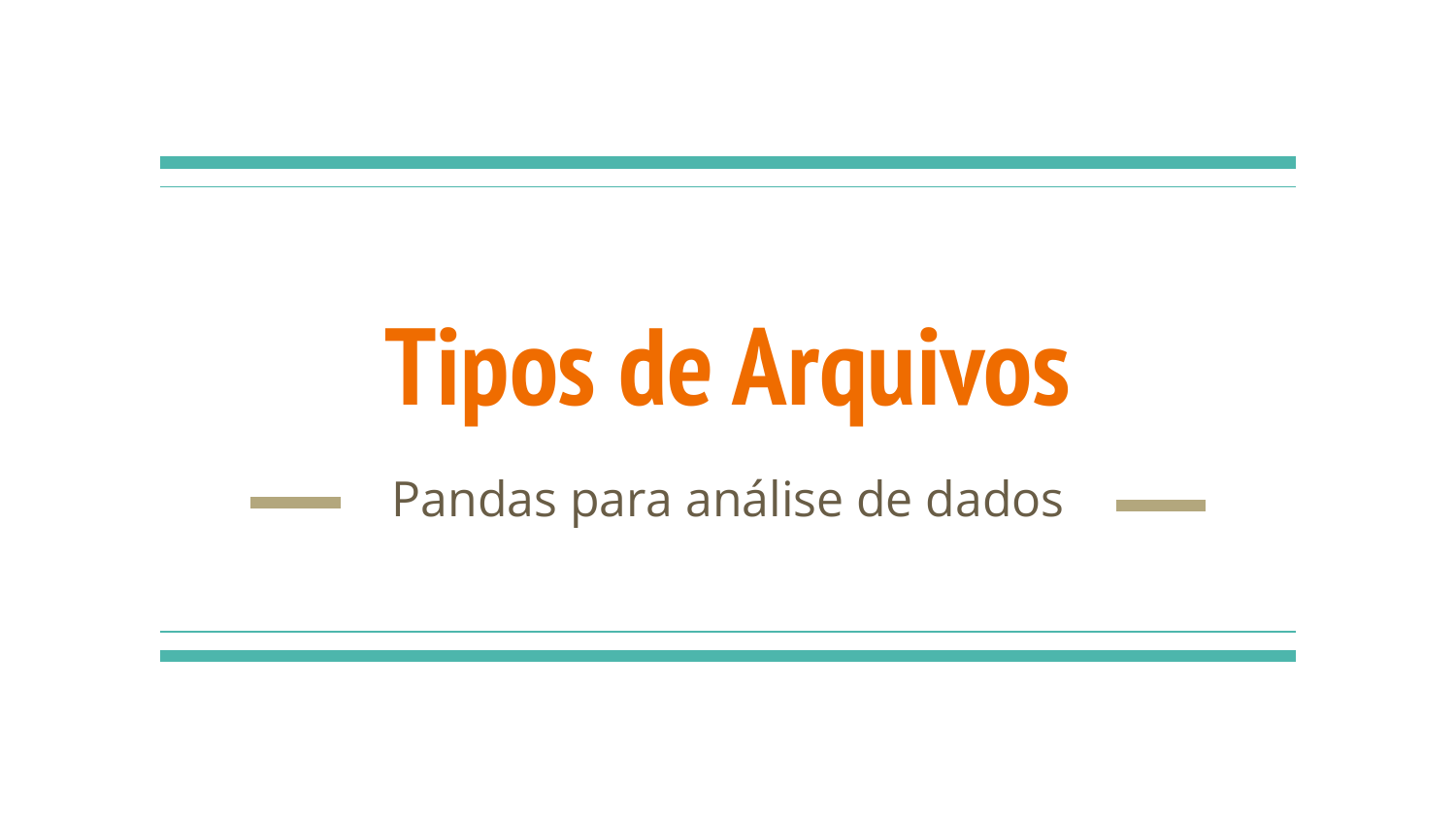

# Tipos de Arquivos
Pandas para análise de dados